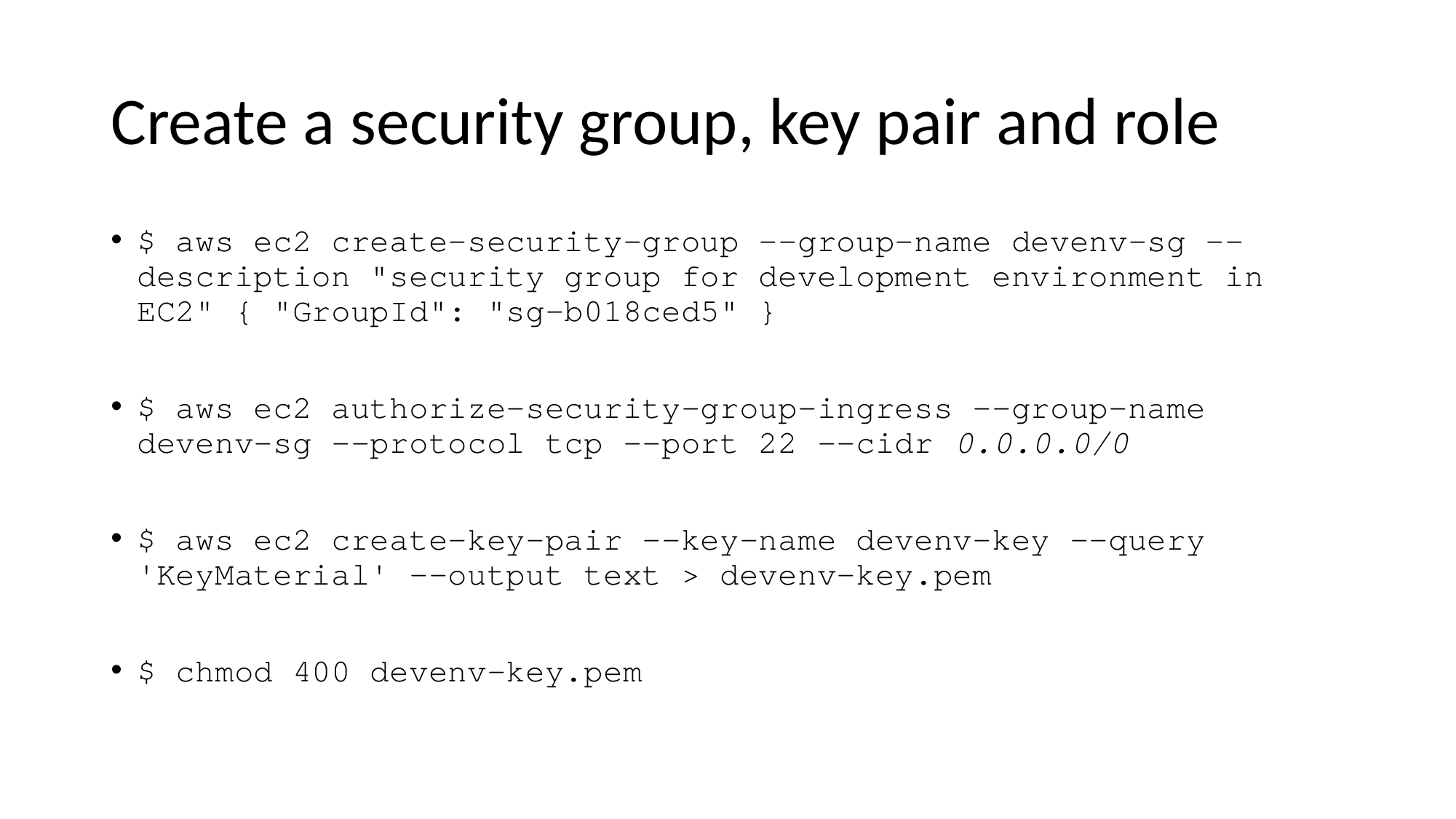

# Create a security group, key pair and role
$ aws ec2 create-security-group --group-name devenv-sg --description "security group for development environment in EC2" { "GroupId": "sg-b018ced5" }

$ aws ec2 authorize-security-group-ingress --group-name devenv-sg --protocol tcp --port 22 --cidr 0.0.0.0/0

$ aws ec2 create-key-pair --key-name devenv-key --query 'KeyMaterial' --output text > devenv-key.pem

$ chmod 400 devenv-key.pem